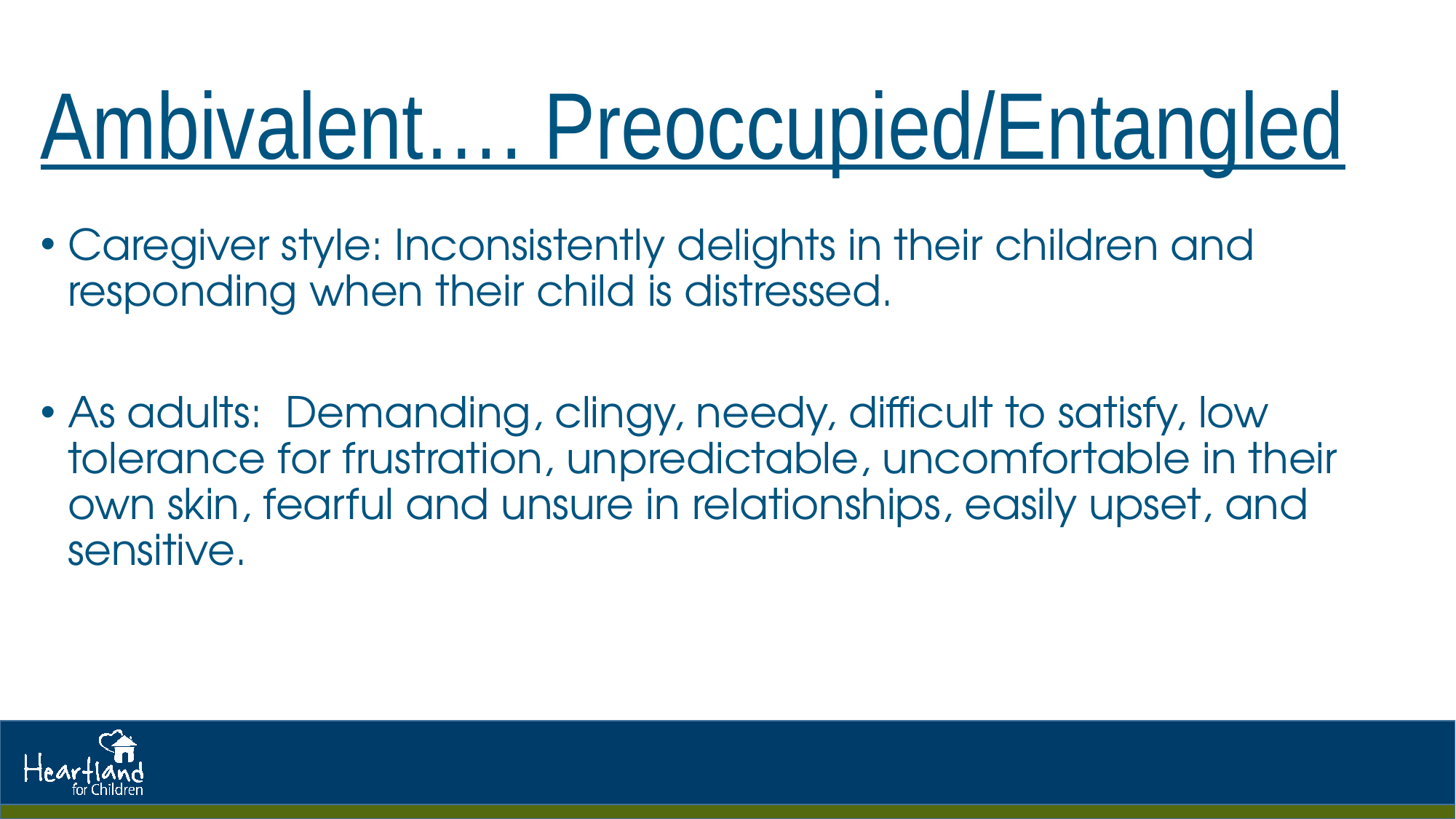

# Ambivalent…. Preoccupied/Entangled
Caregiver style: Inconsistently delights in their children and responding when their child is distressed.

As adults:  Demanding, clingy, needy, difficult to satisfy, low tolerance for frustration, unpredictable, uncomfortable in their own skin, fearful and unsure in relationships, easily upset, and sensitive.